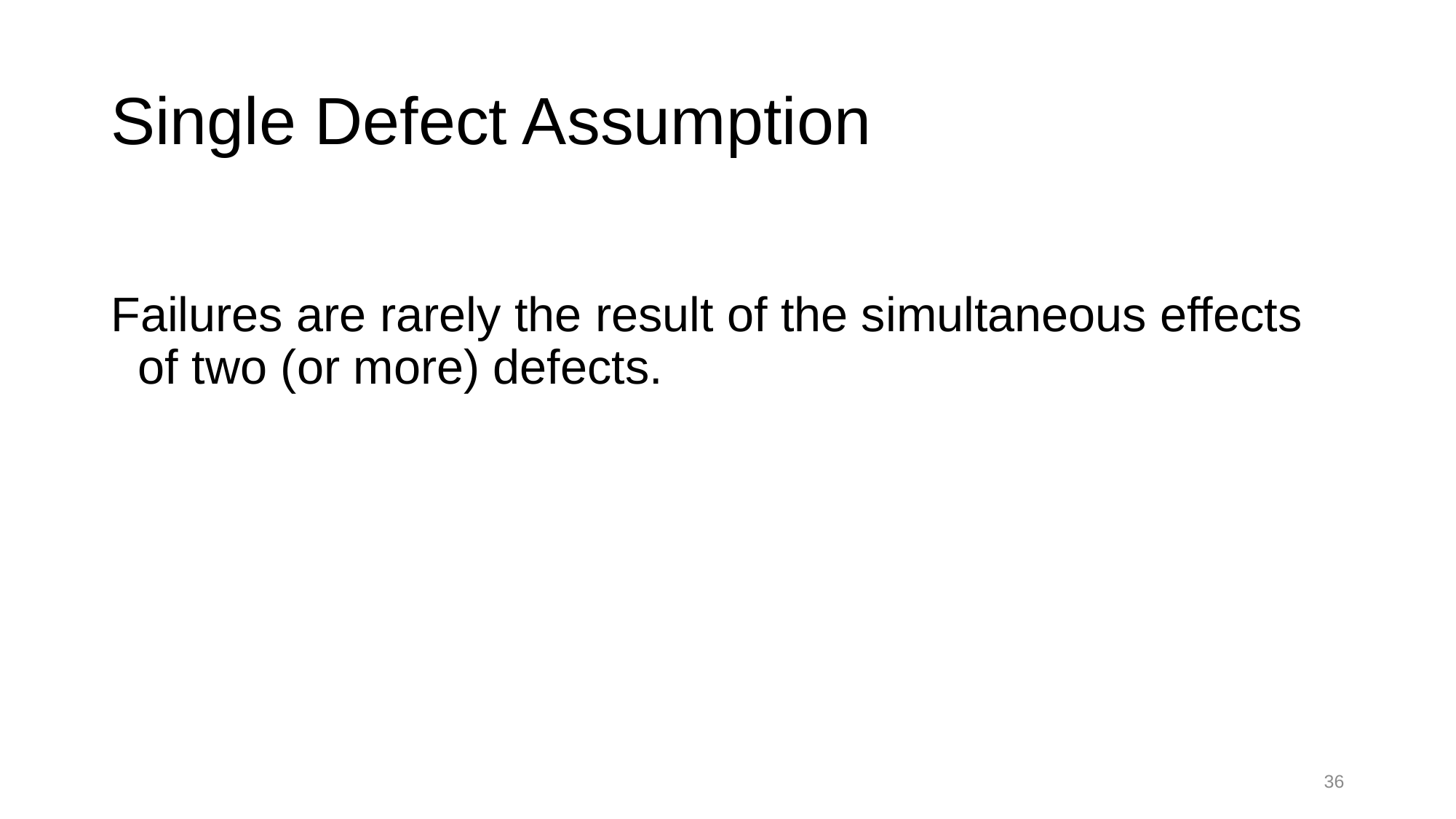

# Single Defect Assumption

Failures are rarely the result of the simultaneous effects of two (or more) defects.
36